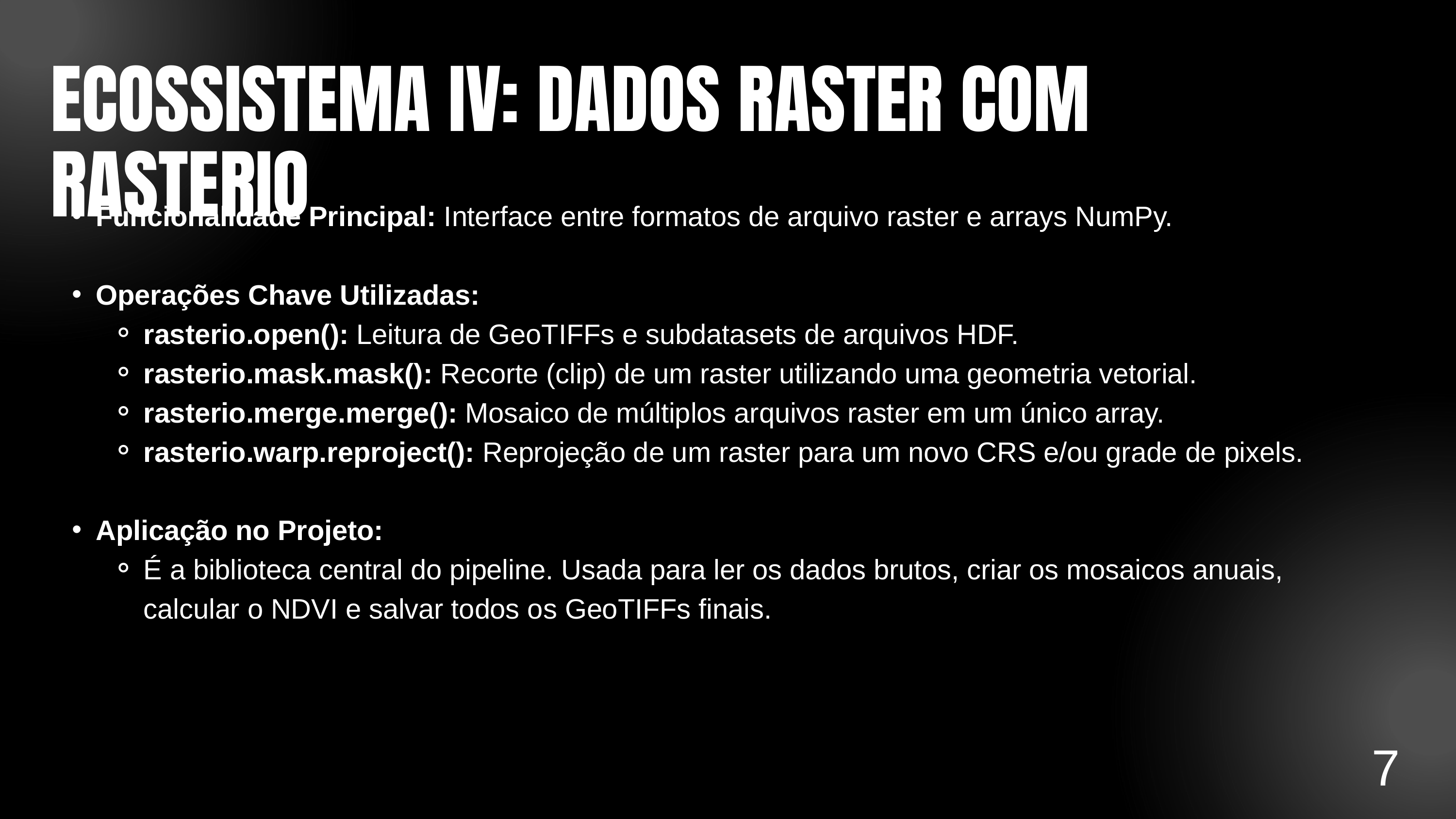

ECOSSISTEMA IV: DADOS RASTER COM RASTERIO
Funcionalidade Principal: Interface entre formatos de arquivo raster e arrays NumPy.

Operações Chave Utilizadas:
rasterio.open(): Leitura de GeoTIFFs e subdatasets de arquivos HDF.
rasterio.mask.mask(): Recorte (clip) de um raster utilizando uma geometria vetorial.
rasterio.merge.merge(): Mosaico de múltiplos arquivos raster em um único array.
rasterio.warp.reproject(): Reprojeção de um raster para um novo CRS e/ou grade de pixels.

Aplicação no Projeto:
É a biblioteca central do pipeline. Usada para ler os dados brutos, criar os mosaicos anuais, calcular o NDVI e salvar todos os GeoTIFFs finais.

7